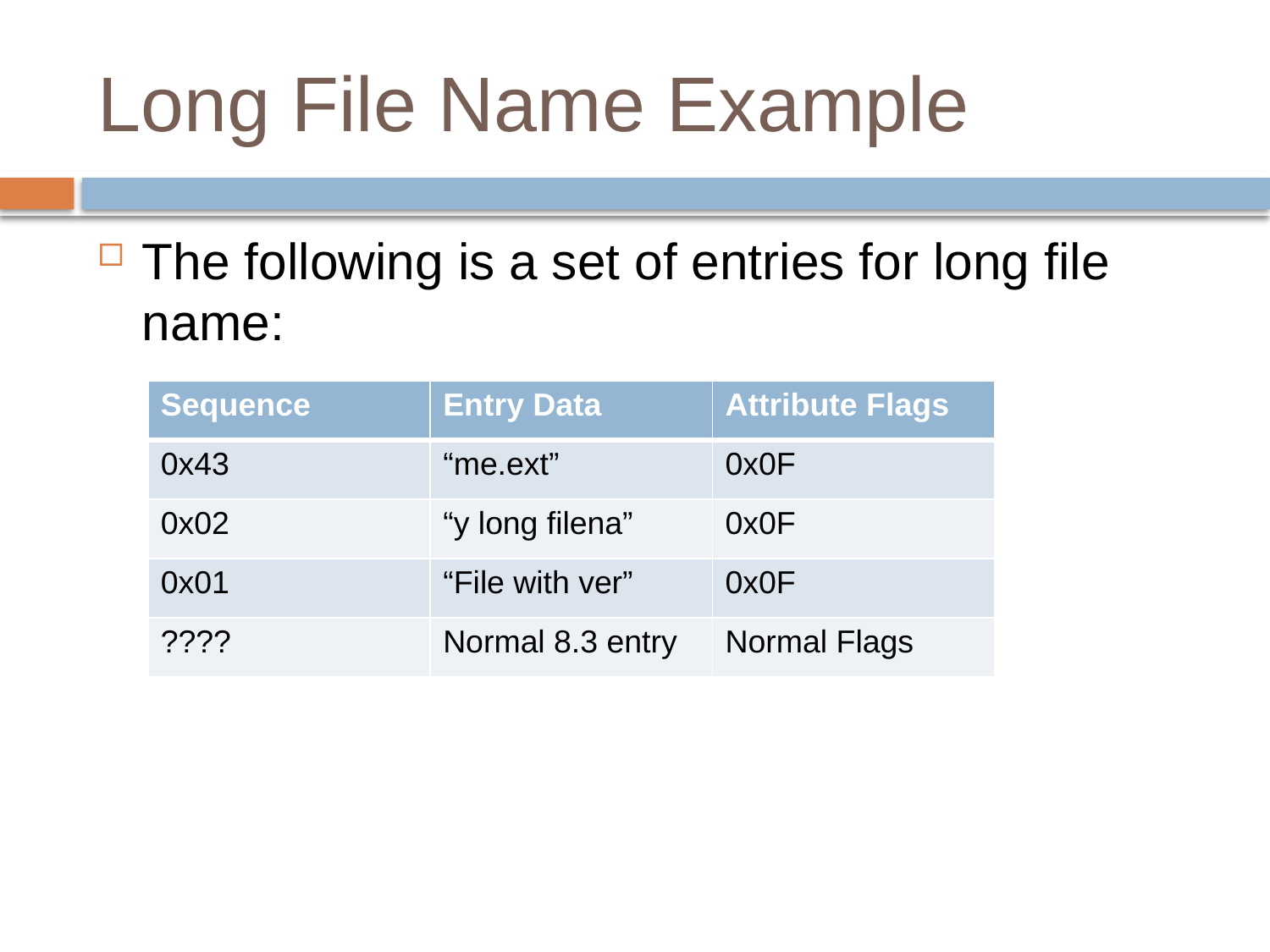

# Long File Name Example
The following is a set of entries for long file name:

| Sequence | Entry Data | Attribute Flags |
| --- | --- | --- |
| 0x43 | “me.ext” | 0x0F |
| 0x02 | “y long filena” | 0x0F |
| 0x01 | “File with ver” | 0x0F |
| ???? | Normal 8.3 entry | Normal Flags |